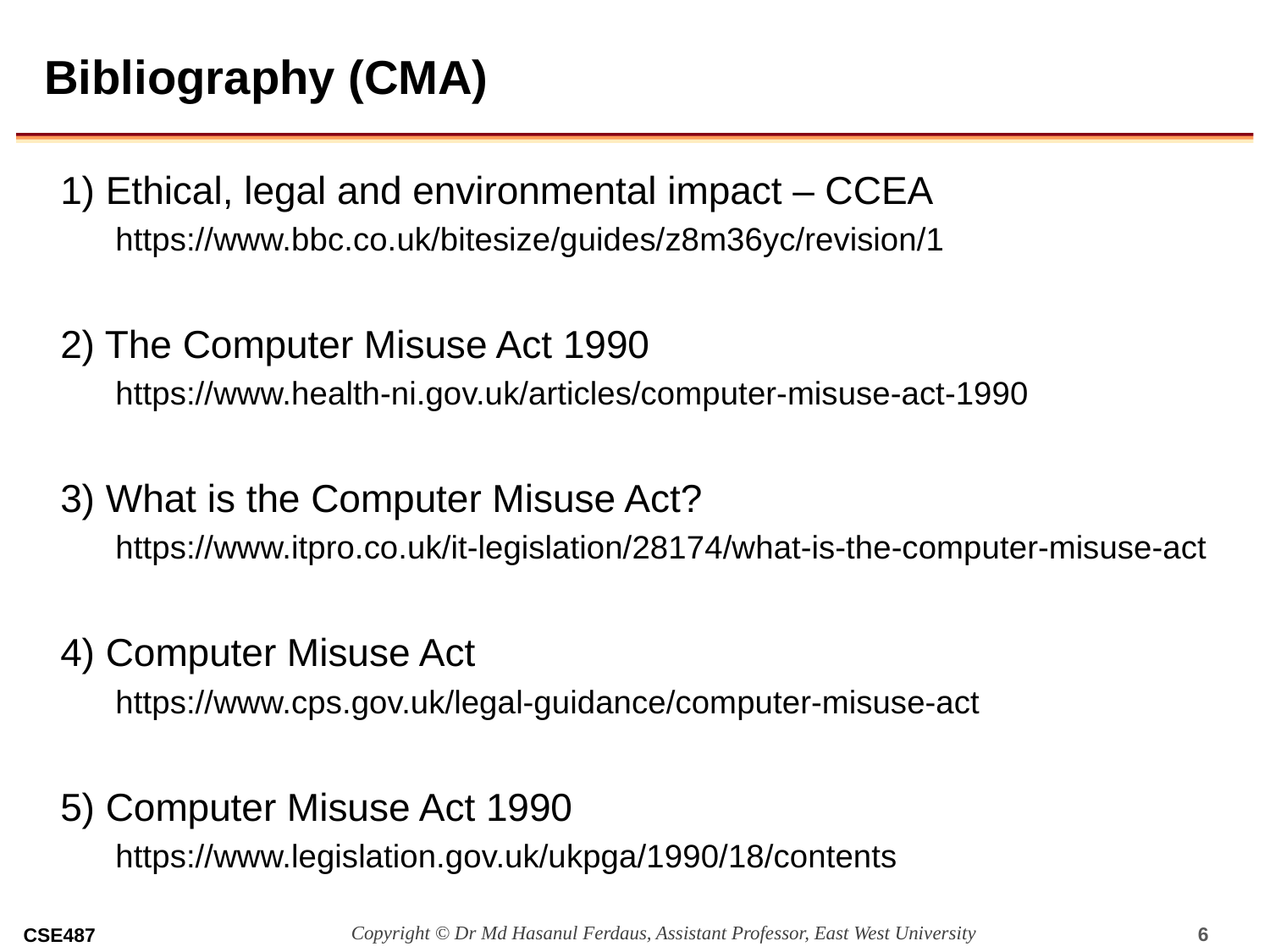

# Bibliography (CMA)
1) Ethical, legal and environmental impact – CCEA
https://www.bbc.co.uk/bitesize/guides/z8m36yc/revision/1

2) The Computer Misuse Act 1990
https://www.health-ni.gov.uk/articles/computer-misuse-act-1990

3) What is the Computer Misuse Act?
https://www.itpro.co.uk/it-legislation/28174/what-is-the-computer-misuse-act

4) Computer Misuse Act
https://www.cps.gov.uk/legal-guidance/computer-misuse-act

5) Computer Misuse Act 1990
https://www.legislation.gov.uk/ukpga/1990/18/contents